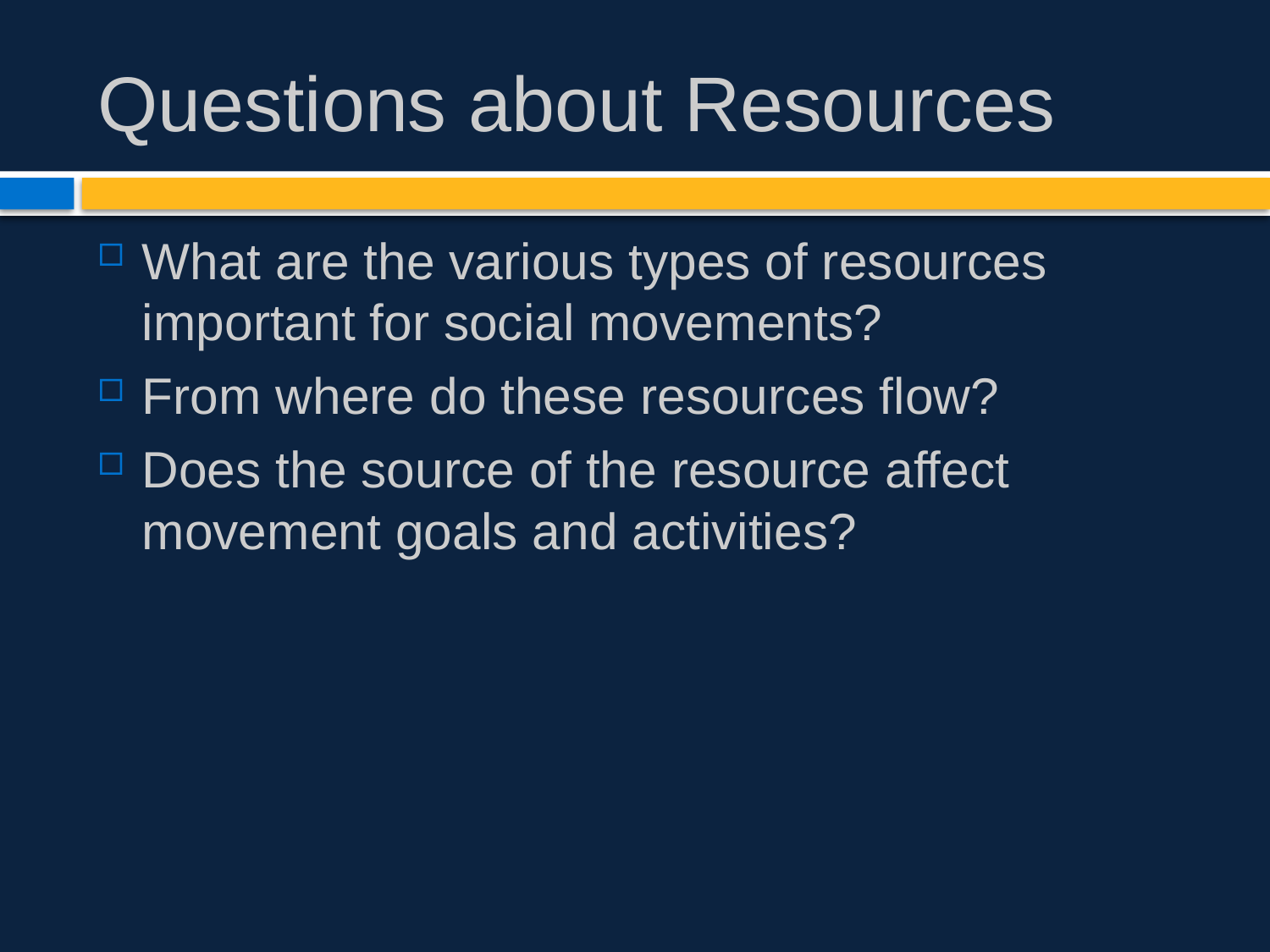

# Questions about Resources
What are the various types of resources important for social movements?
From where do these resources flow?
Does the source of the resource affect movement goals and activities?